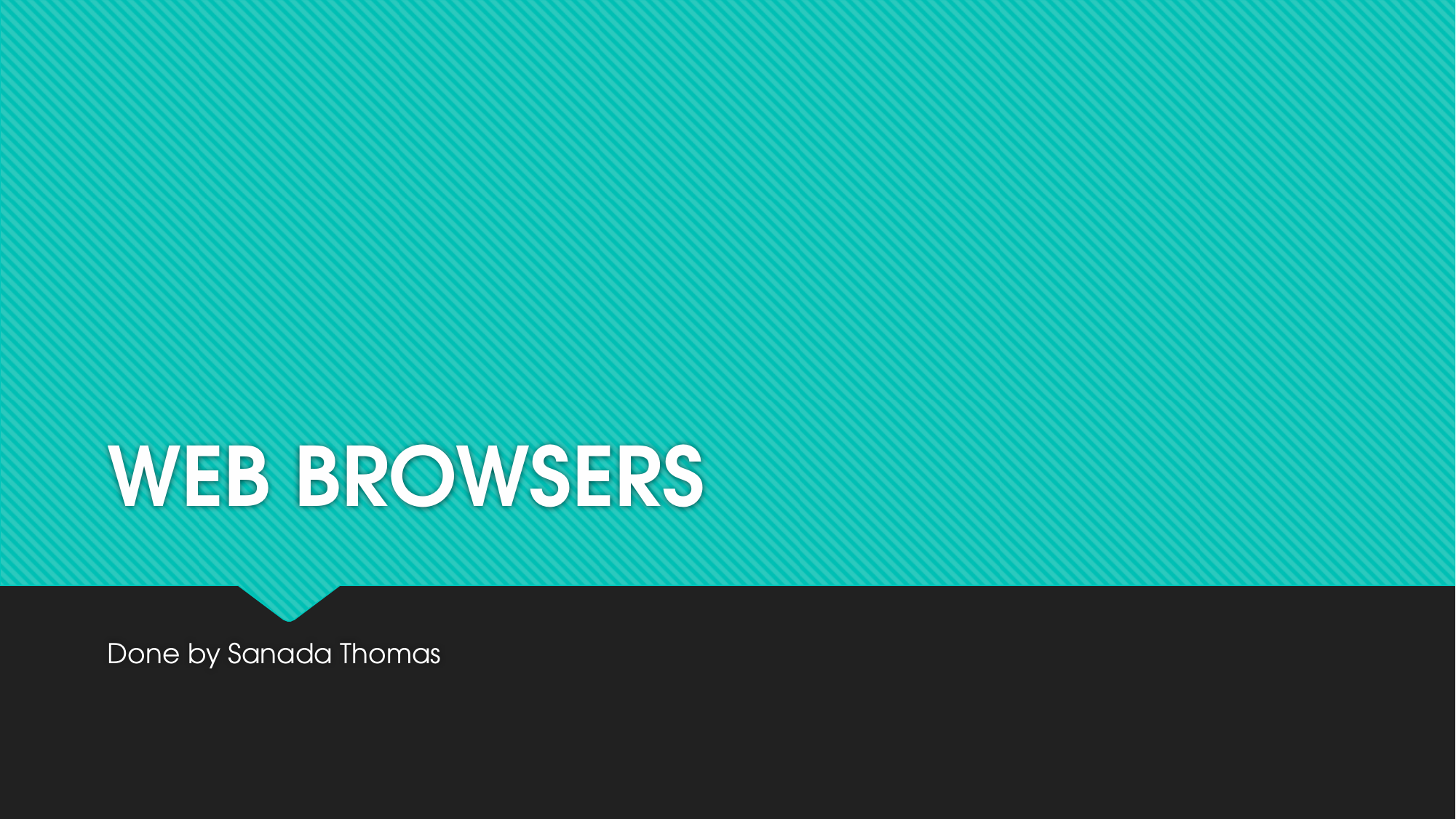

# WEB BROWSERS
Done by Sanada Thomas